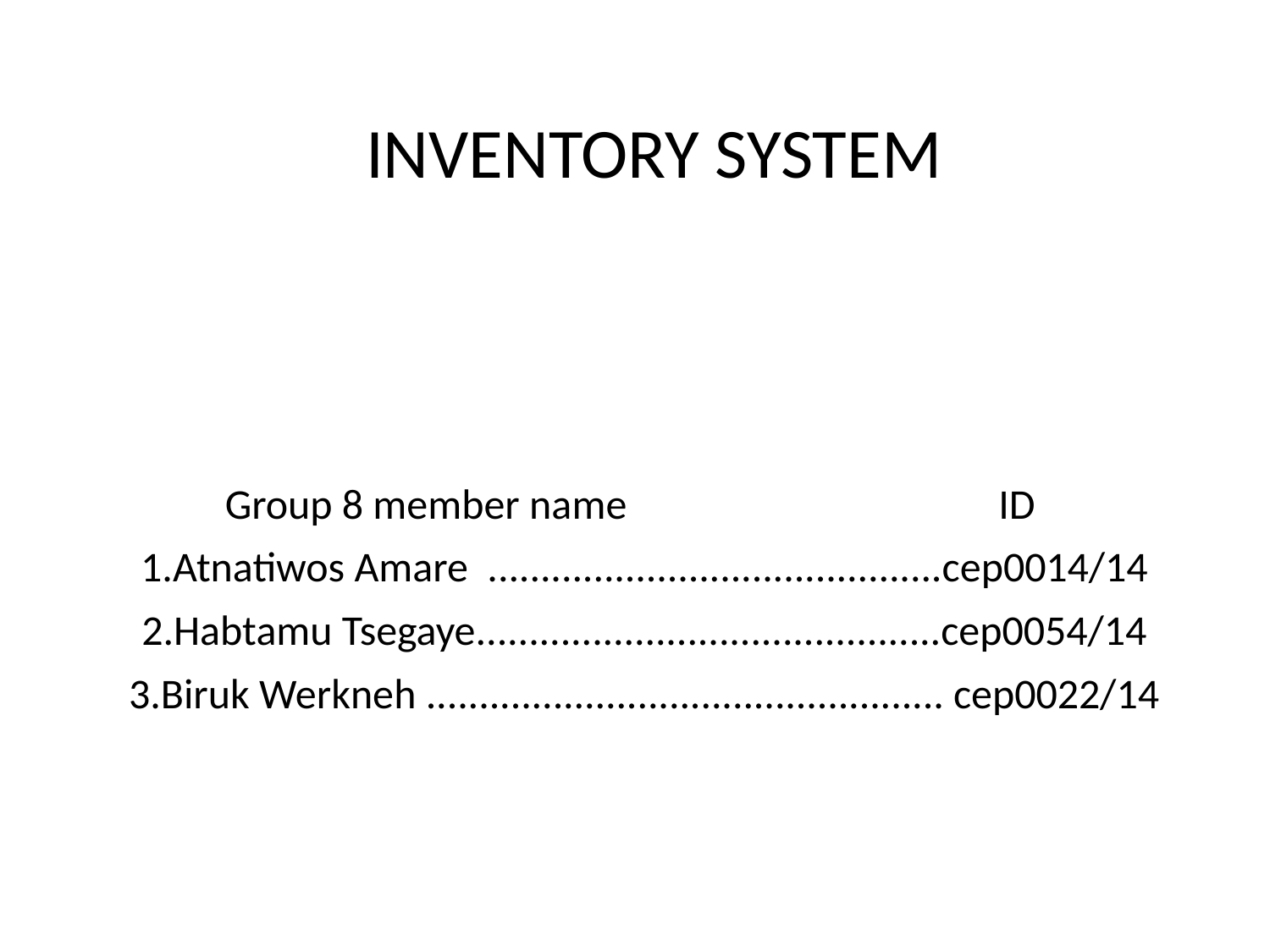

# INVENTORY SYSTEM
Group 8 member name                                       ID
  1.Atnatiwos Amare  ...........................................cep0014/14
  2.Habtamu Tsegaye............................................cep0054/14
  3.Biruk Werkneh ................................................. cep0022/14